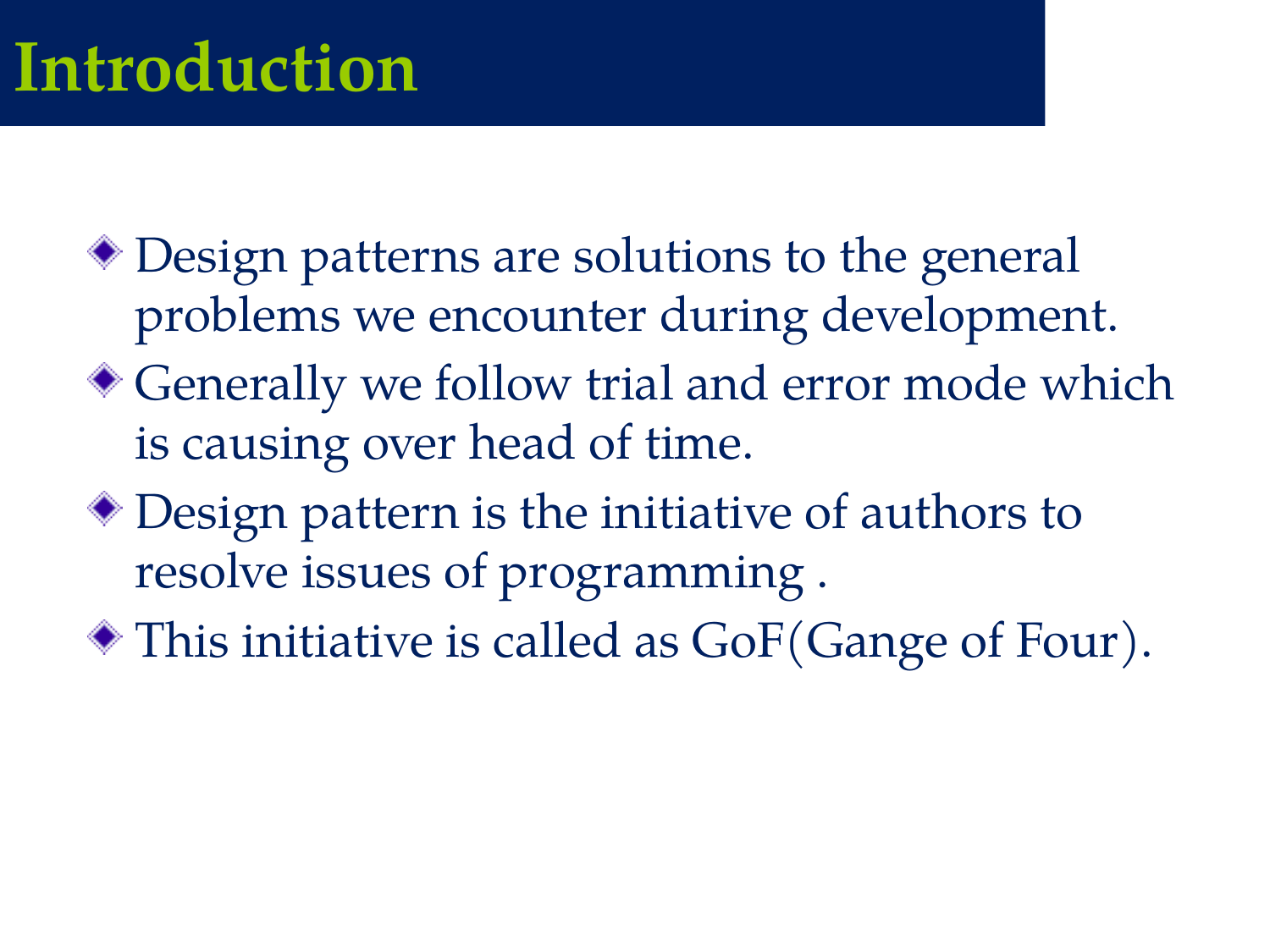

# Introduction
Design patterns are solutions to the general problems we encounter during development.
Generally we follow trial and error mode which is causing over head of time.
Design pattern is the initiative of authors to resolve issues of programming .
This initiative is called as GoF(Gange of Four).